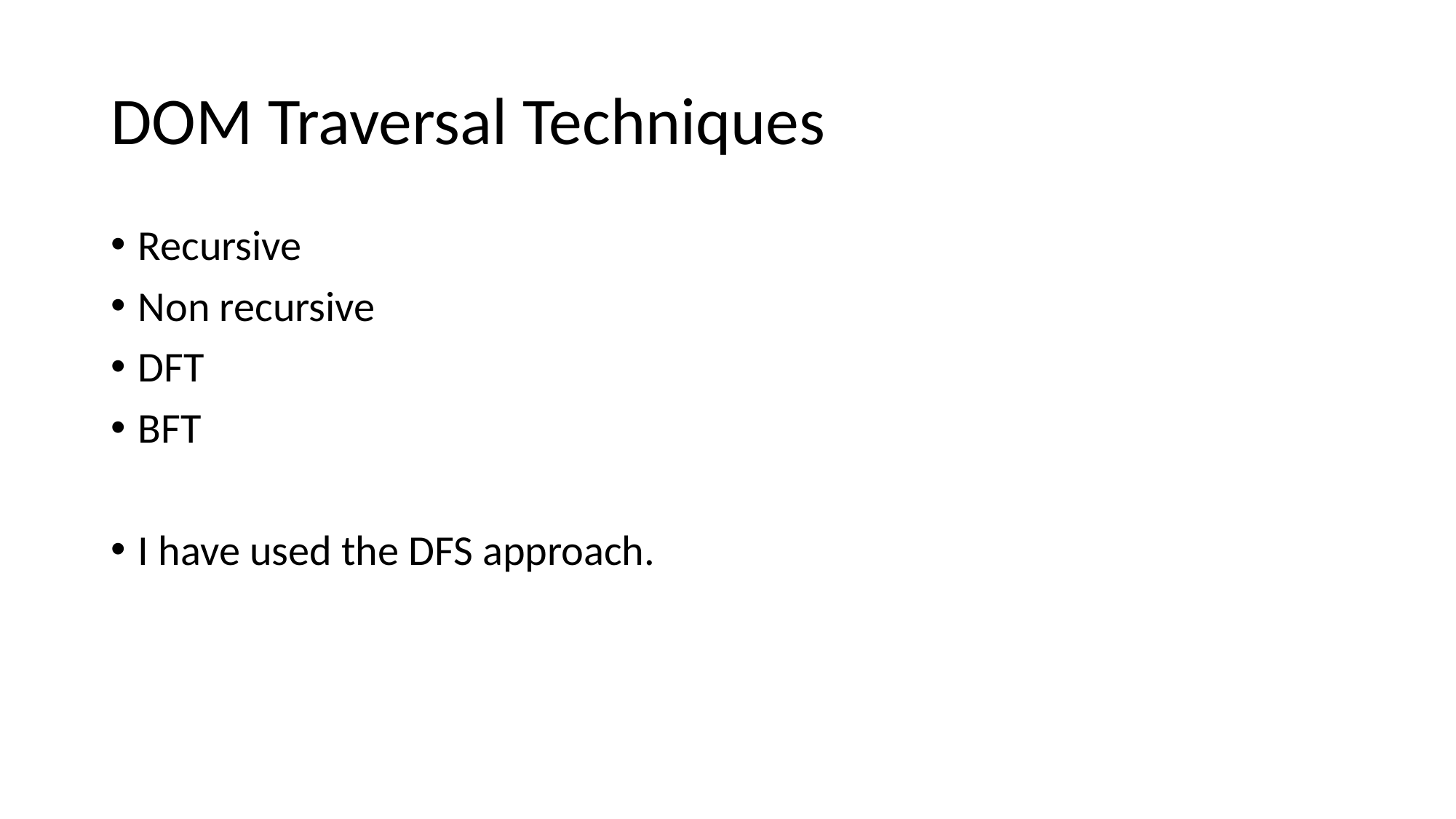

# DOM Traversal Techniques
Recursive
Non recursive
DFT
BFT

I have used the DFS approach.